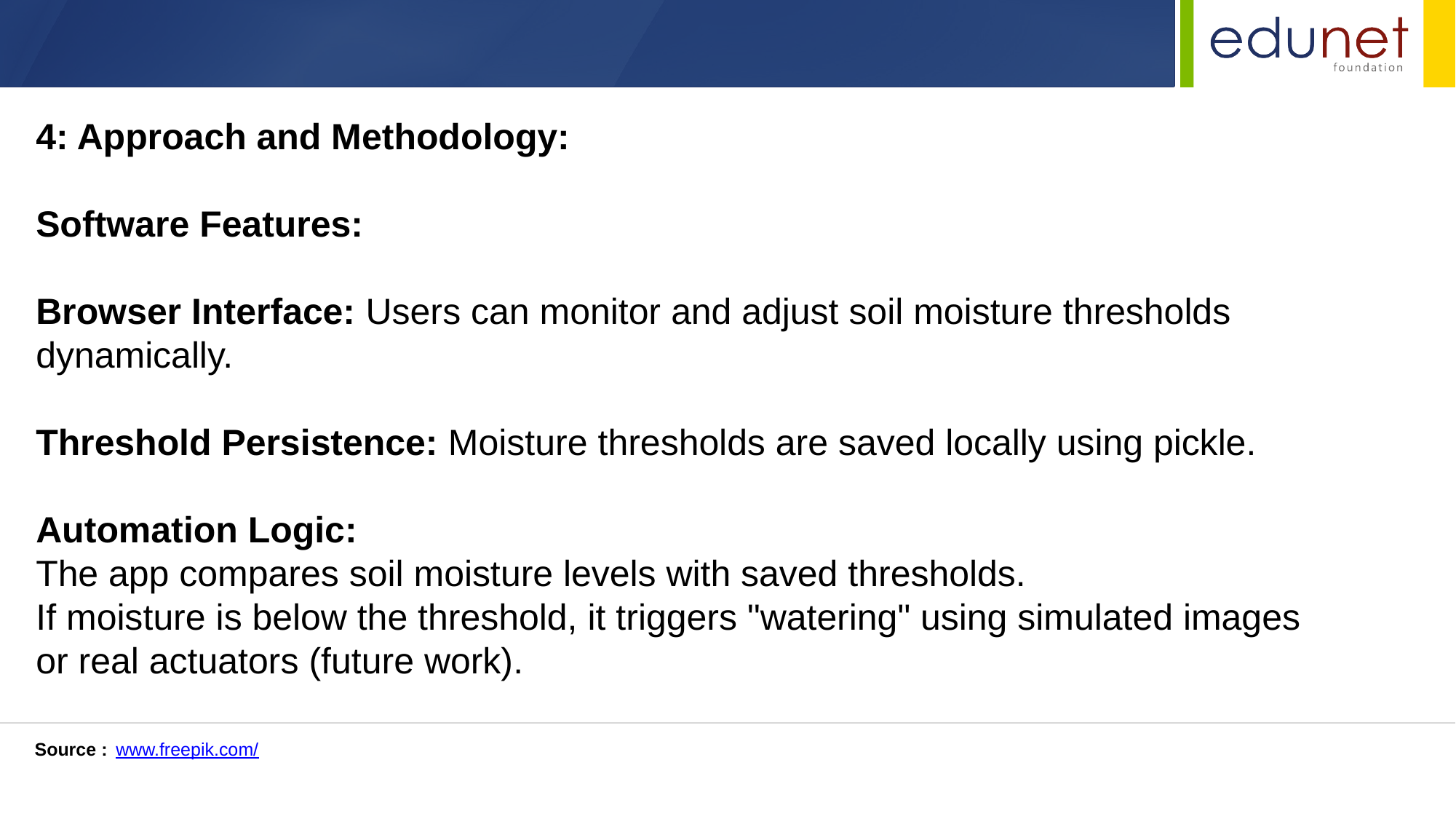

4: Approach and Methodology:

Software Features:

Browser Interface: Users can monitor and adjust soil moisture thresholds dynamically.

Threshold Persistence: Moisture thresholds are saved locally using pickle.

Automation Logic:
The app compares soil moisture levels with saved thresholds.
If moisture is below the threshold, it triggers "watering" using simulated images or real actuators (future work).
Source :
www.freepik.com/